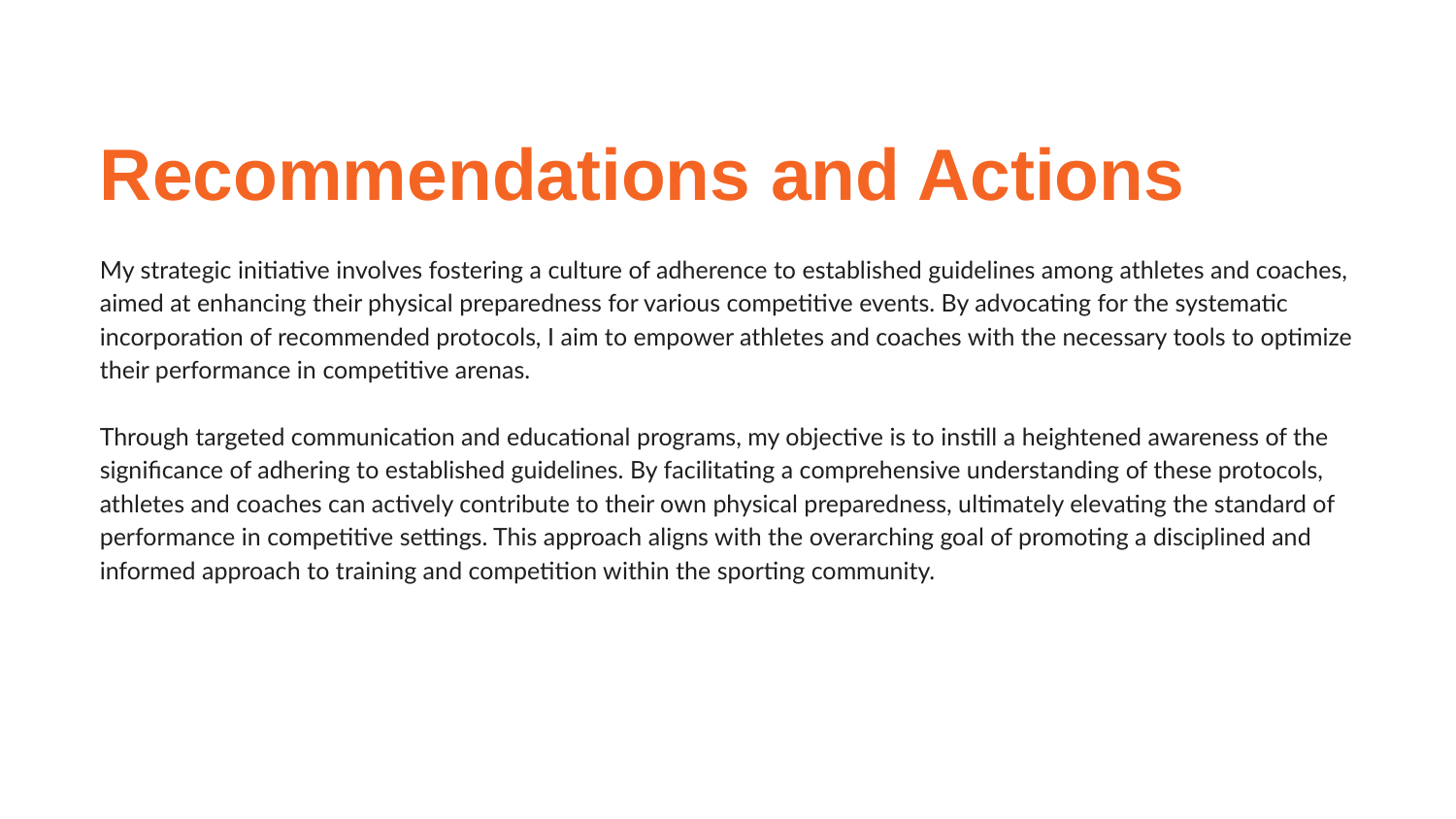

Recommendations and Actions
My strategic initiative involves fostering a culture of adherence to established guidelines among athletes and coaches, aimed at enhancing their physical preparedness for various competitive events. By advocating for the systematic incorporation of recommended protocols, I aim to empower athletes and coaches with the necessary tools to optimize their performance in competitive arenas.

Through targeted communication and educational programs, my objective is to instill a heightened awareness of the significance of adhering to established guidelines. By facilitating a comprehensive understanding of these protocols, athletes and coaches can actively contribute to their own physical preparedness, ultimately elevating the standard of performance in competitive settings. This approach aligns with the overarching goal of promoting a disciplined and informed approach to training and competition within the sporting community.